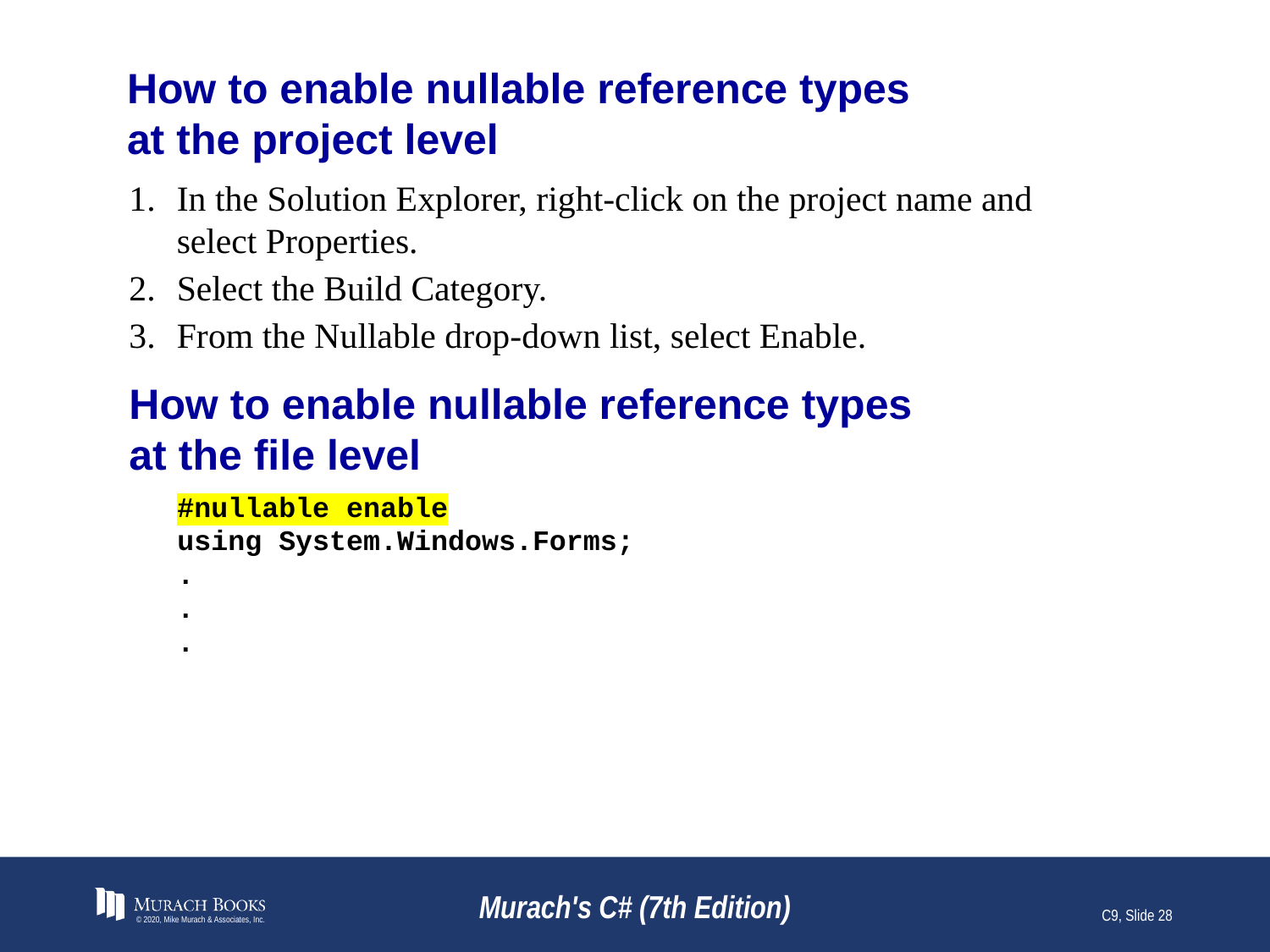

# How to enable nullable reference types at the project level
In the Solution Explorer, right-click on the project name and select Properties.
Select the Build Category.
From the Nullable drop-down list, select Enable.
How to enable nullable reference types
at the file level
#nullable enable
using System.Windows.Forms;
.
.
.

© 2020, Mike Murach & Associates, Inc.
Murach's C# (7th Edition)

C9, Slide 28